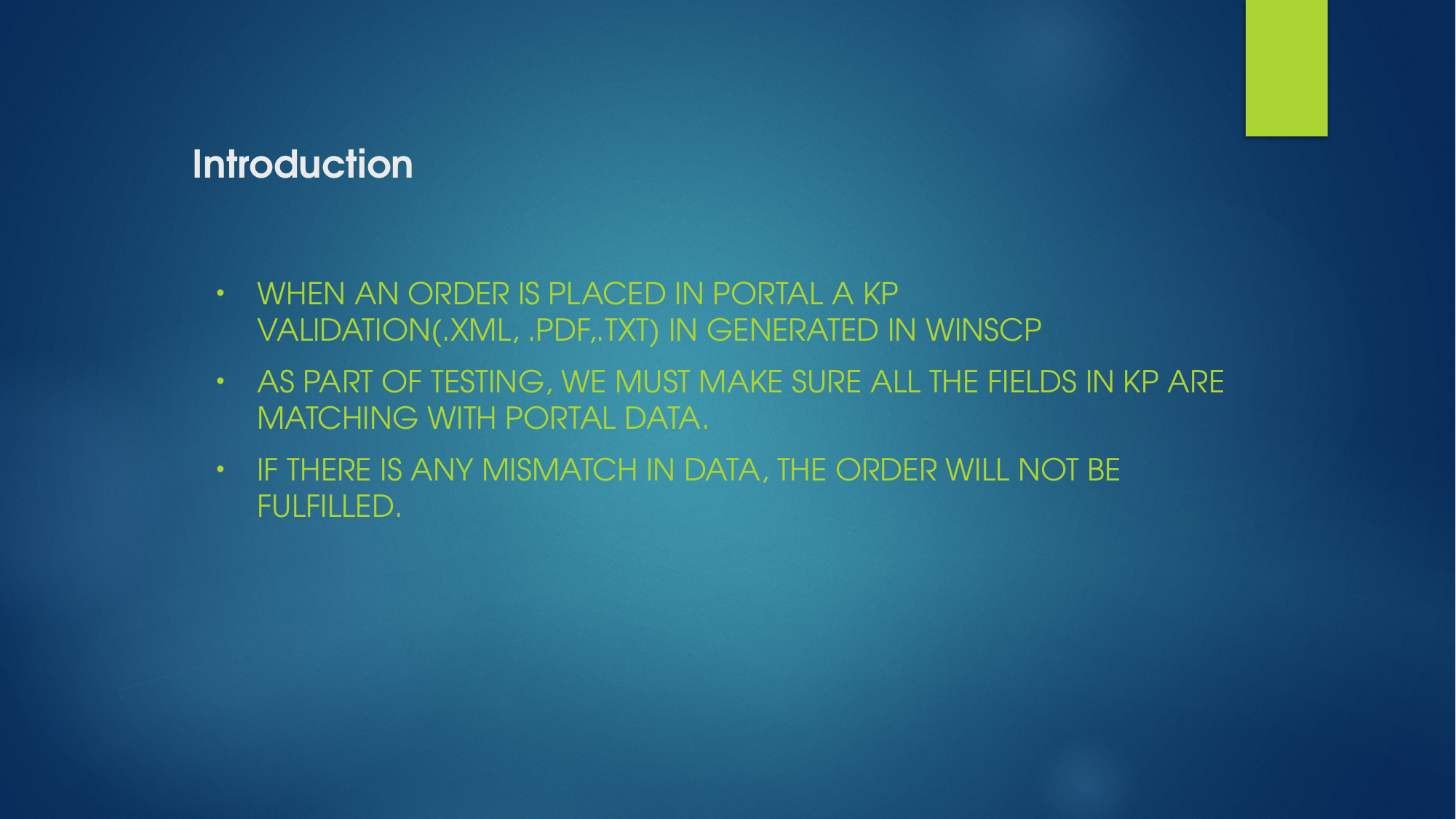

# Introduction
When an order is placed in Portal a KP Validation(.xml, .pdf,.txt) in generated in WinSCP
As Part of testing, we must make sure all the fields in KP are matching with Portal Data.
If there is any mismatch in data, the order will not be fulfilled.